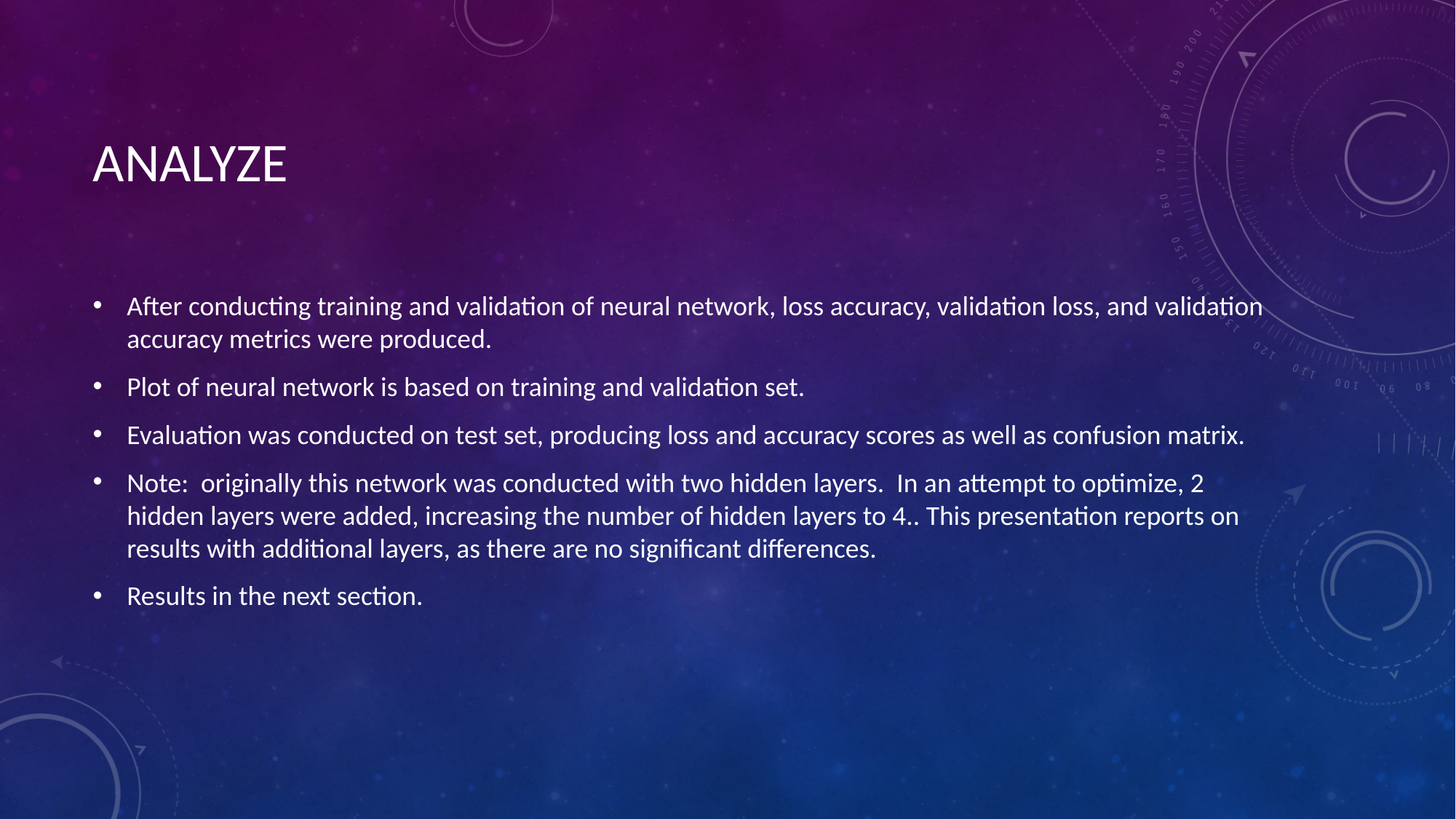

# Analyze
After conducting training and validation of neural network, loss accuracy, validation loss, and validation accuracy metrics were produced.
Plot of neural network is based on training and validation set.
Evaluation was conducted on test set, producing loss and accuracy scores as well as confusion matrix.
Note:  originally this network was conducted with two hidden layers.  In an attempt to optimize, 2 hidden layers were added, increasing the number of hidden layers to 4.. This presentation reports on results with additional layers, as there are no significant differences.
Results in the next section.